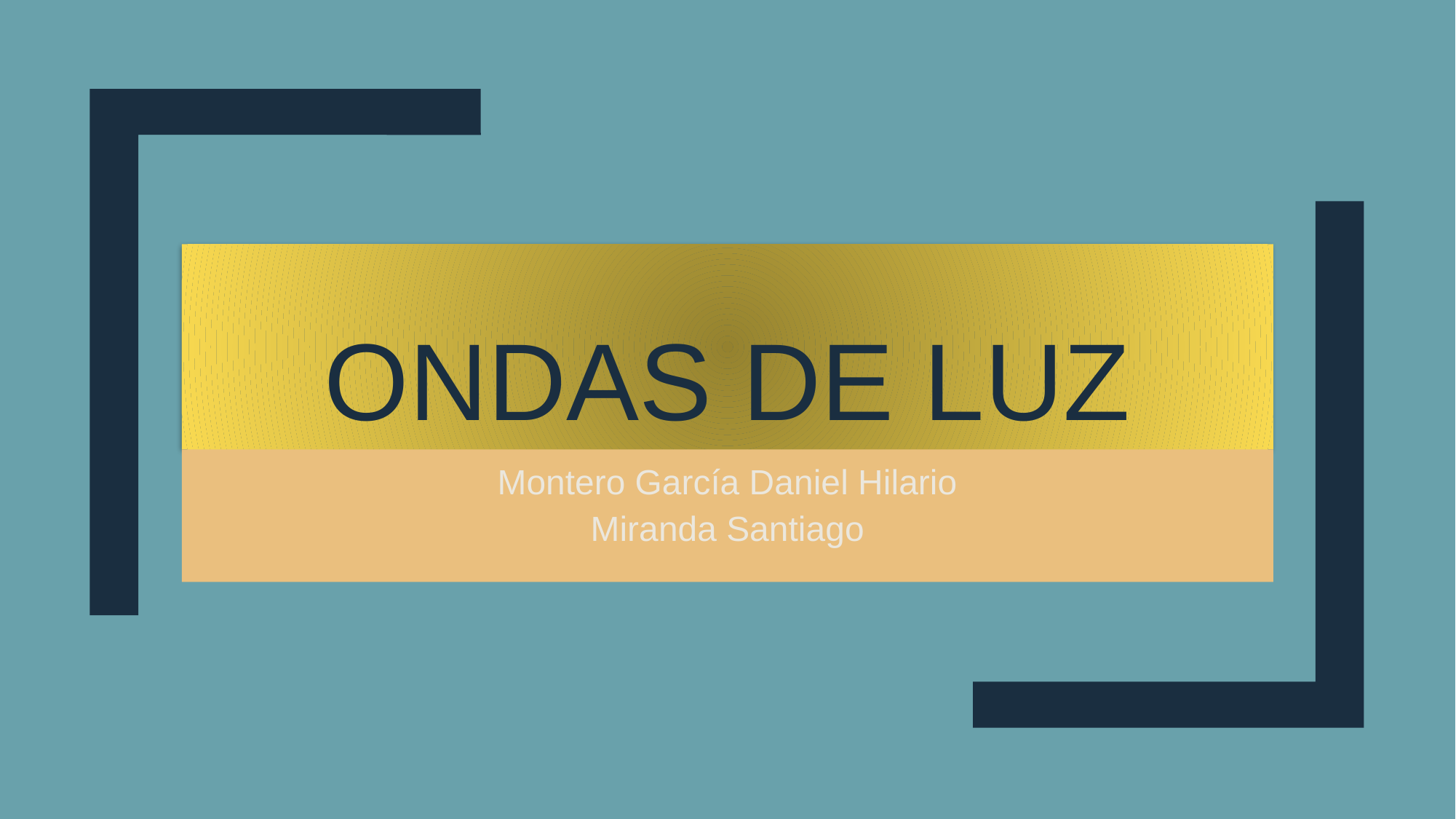

# Ondas de luz
Montero García Daniel Hilario
Miranda Santiago